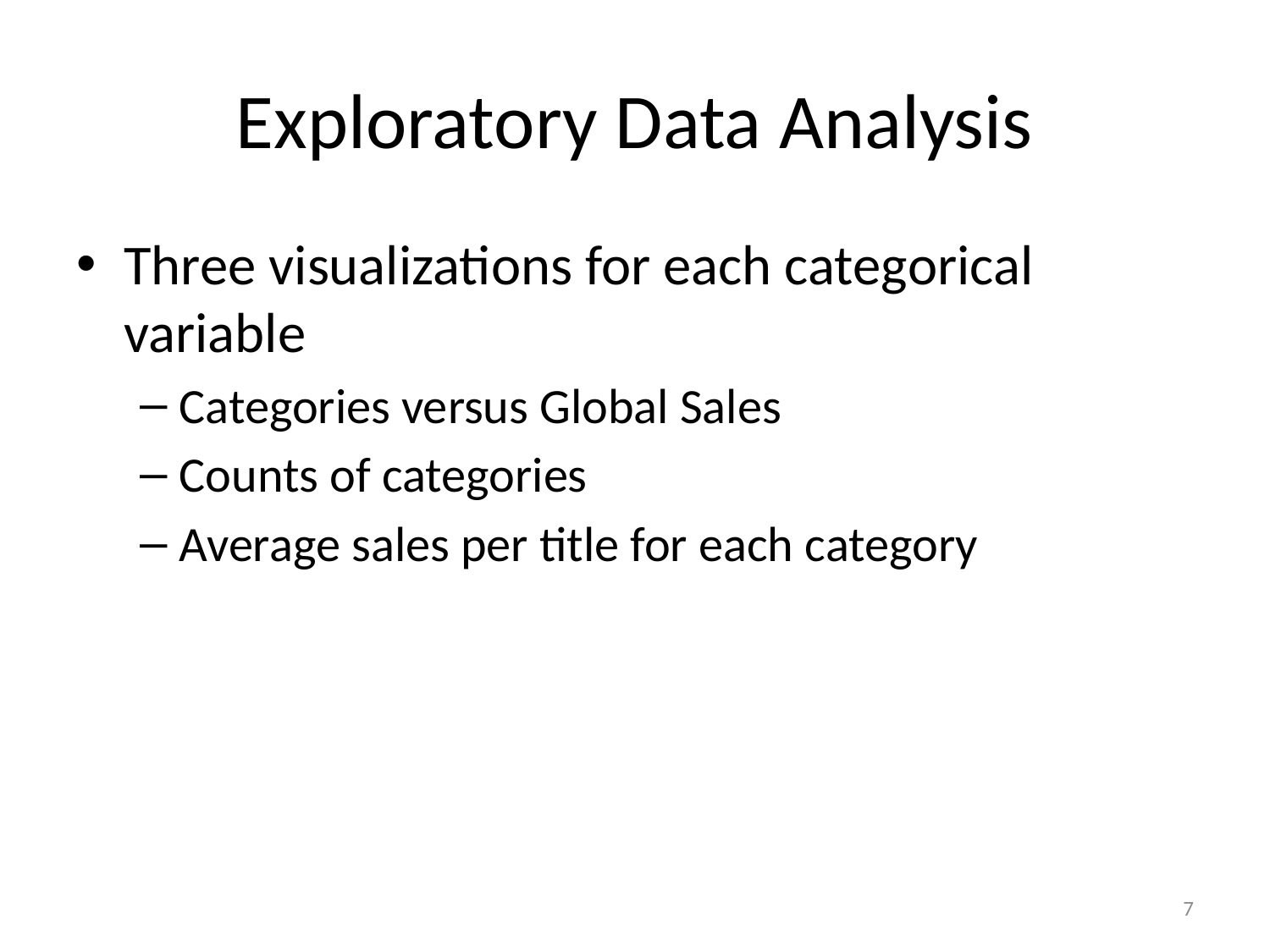

# Exploratory Data Analysis
Three visualizations for each categorical variable
Categories versus Global Sales
Counts of categories
Average sales per title for each category
7